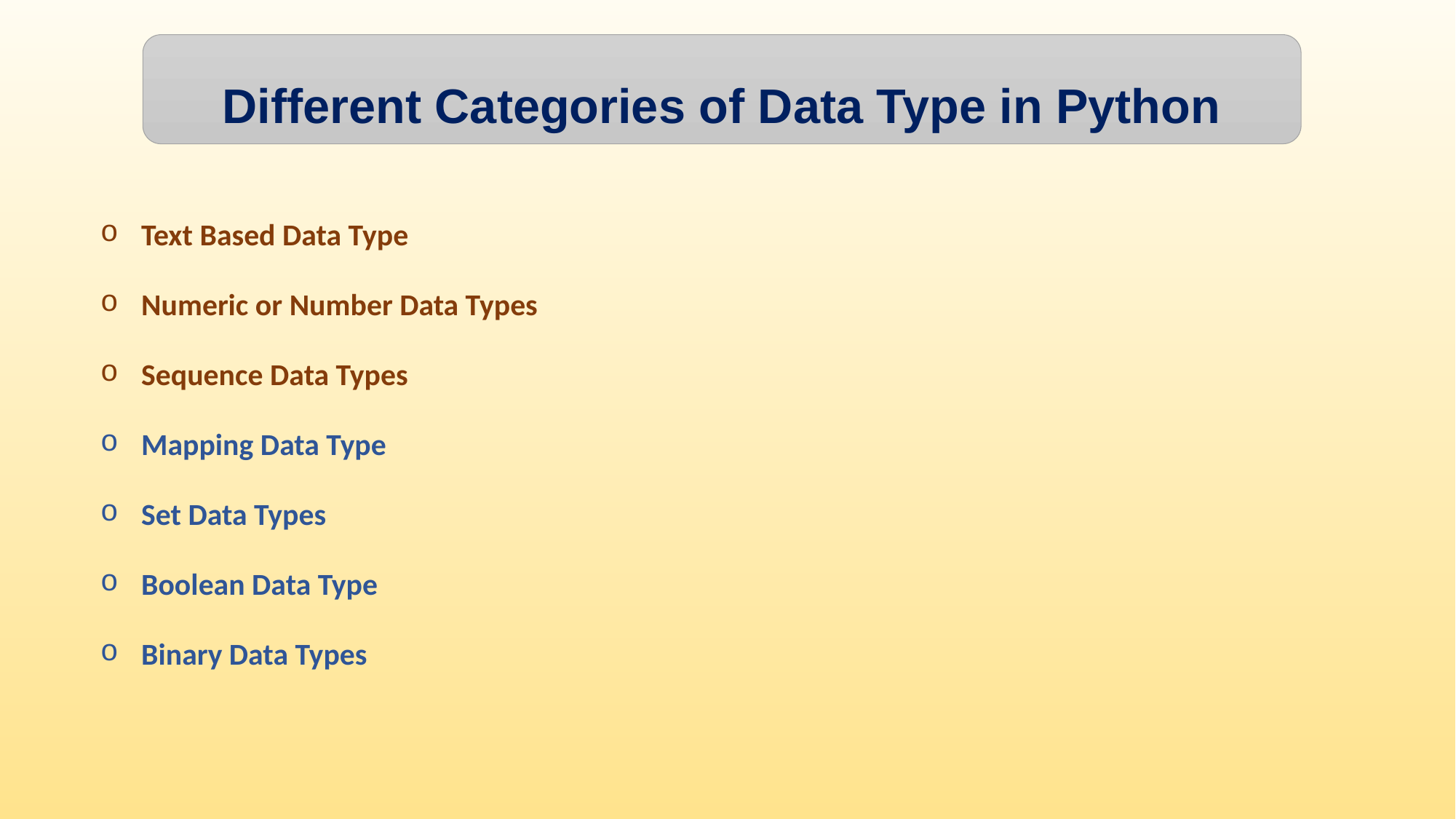

Different Categories of Data Type in Python
Text Based Data Type
Numeric or Number Data Types
Sequence Data Types
Mapping Data Type
Set Data Types
Boolean Data Type
Binary Data Types